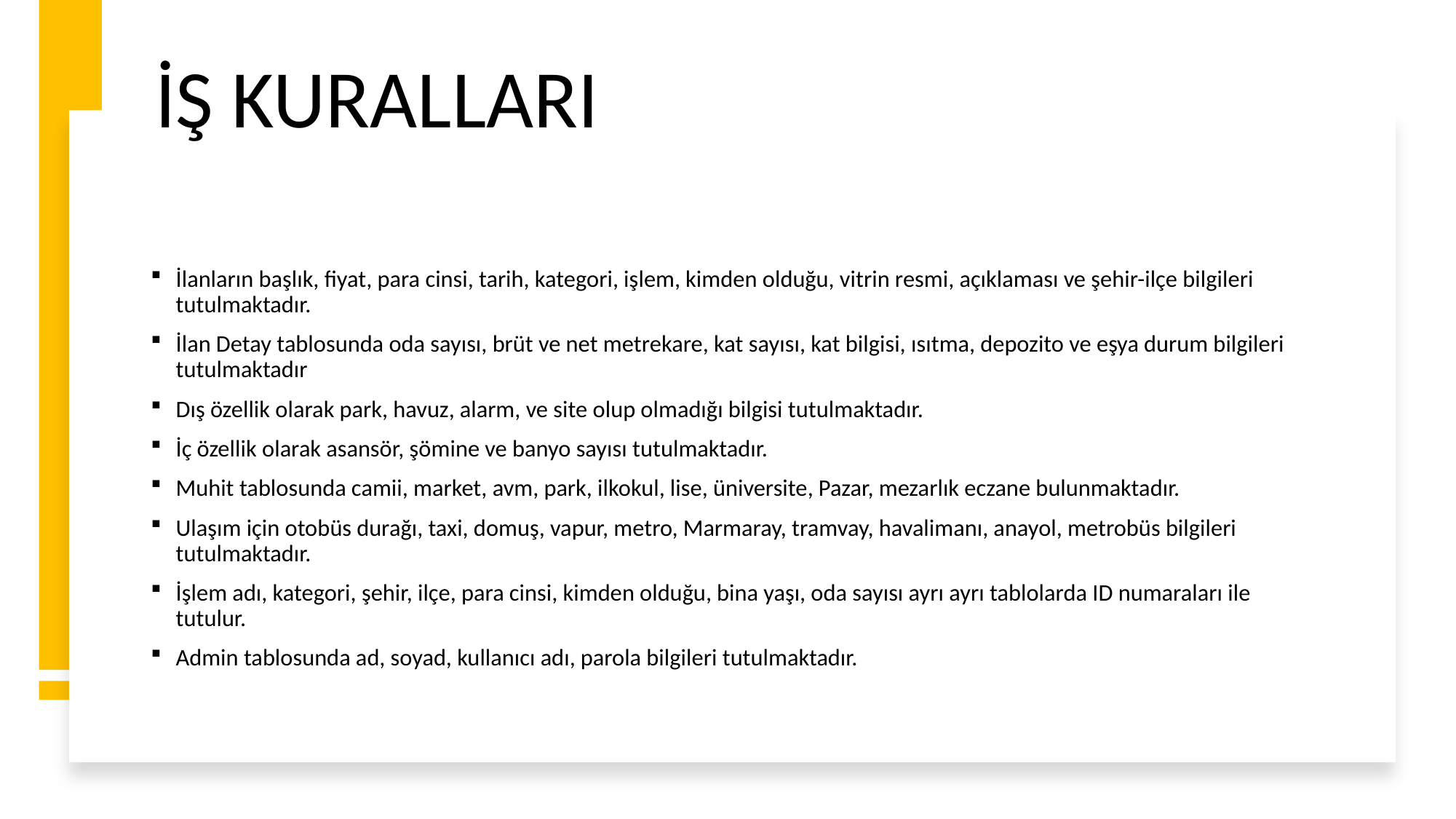

# İŞ KURALLARI

İlanların başlık, fiyat, para cinsi, tarih, kategori, işlem, kimden olduğu, vitrin resmi, açıklaması ve şehir-ilçe bilgileri tutulmaktadır.
İlan Detay tablosunda oda sayısı, brüt ve net metrekare, kat sayısı, kat bilgisi, ısıtma, depozito ve eşya durum bilgileri tutulmaktadır
Dış özellik olarak park, havuz, alarm, ve site olup olmadığı bilgisi tutulmaktadır.
İç özellik olarak asansör, şömine ve banyo sayısı tutulmaktadır.
Muhit tablosunda camii, market, avm, park, ilkokul, lise, üniversite, Pazar, mezarlık eczane bulunmaktadır.
Ulaşım için otobüs durağı, taxi, domuş, vapur, metro, Marmaray, tramvay, havalimanı, anayol, metrobüs bilgileri tutulmaktadır.
İşlem adı, kategori, şehir, ilçe, para cinsi, kimden olduğu, bina yaşı, oda sayısı ayrı ayrı tablolarda ID numaraları ile tutulur.
Admin tablosunda ad, soyad, kullanıcı adı, parola bilgileri tutulmaktadır.